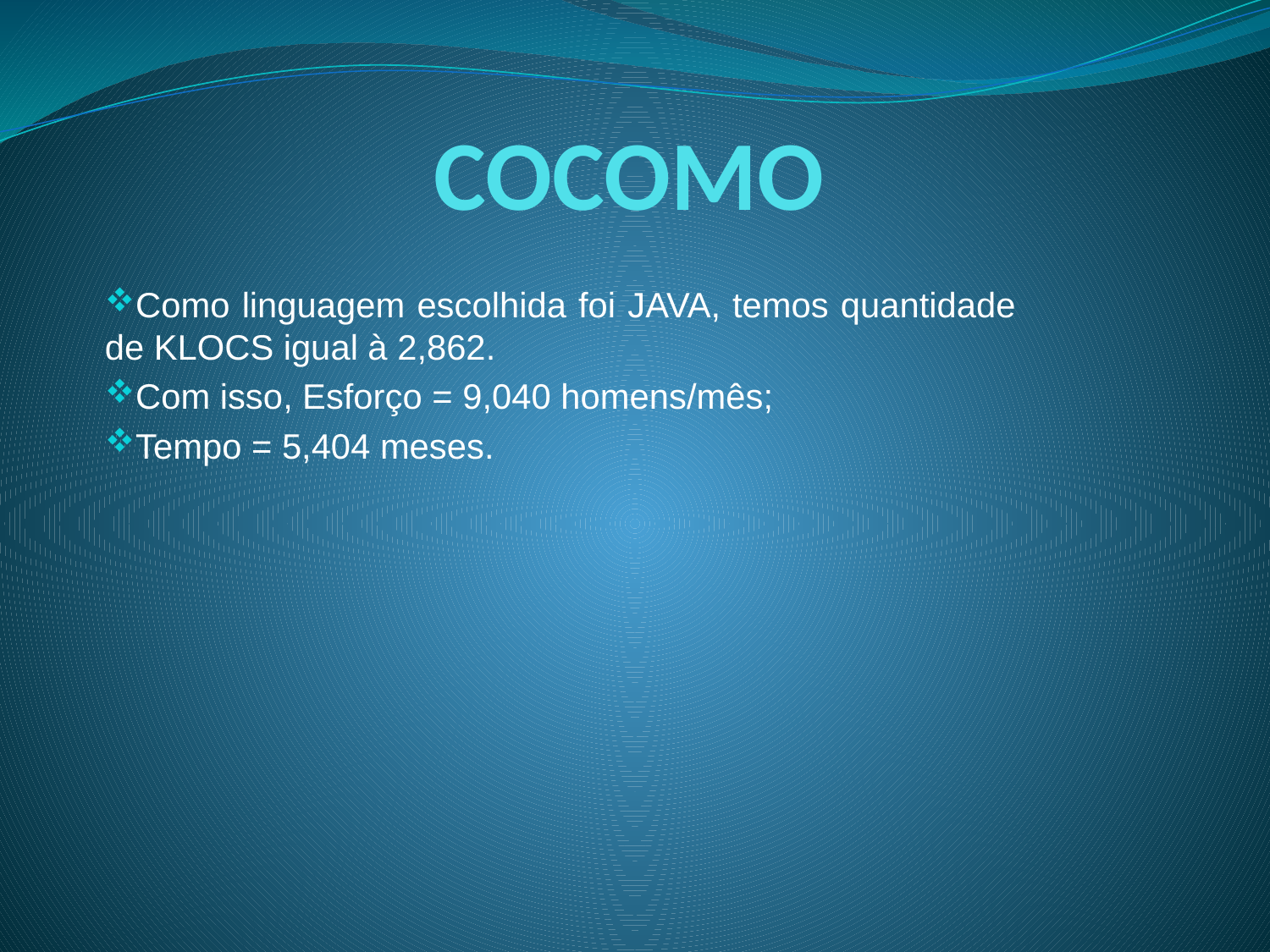

# COCOMO
Como linguagem escolhida foi JAVA, temos quantidade de KLOCS igual à 2,862.
Com isso, Esforço = 9,040 homens/mês;
Tempo = 5,404 meses.